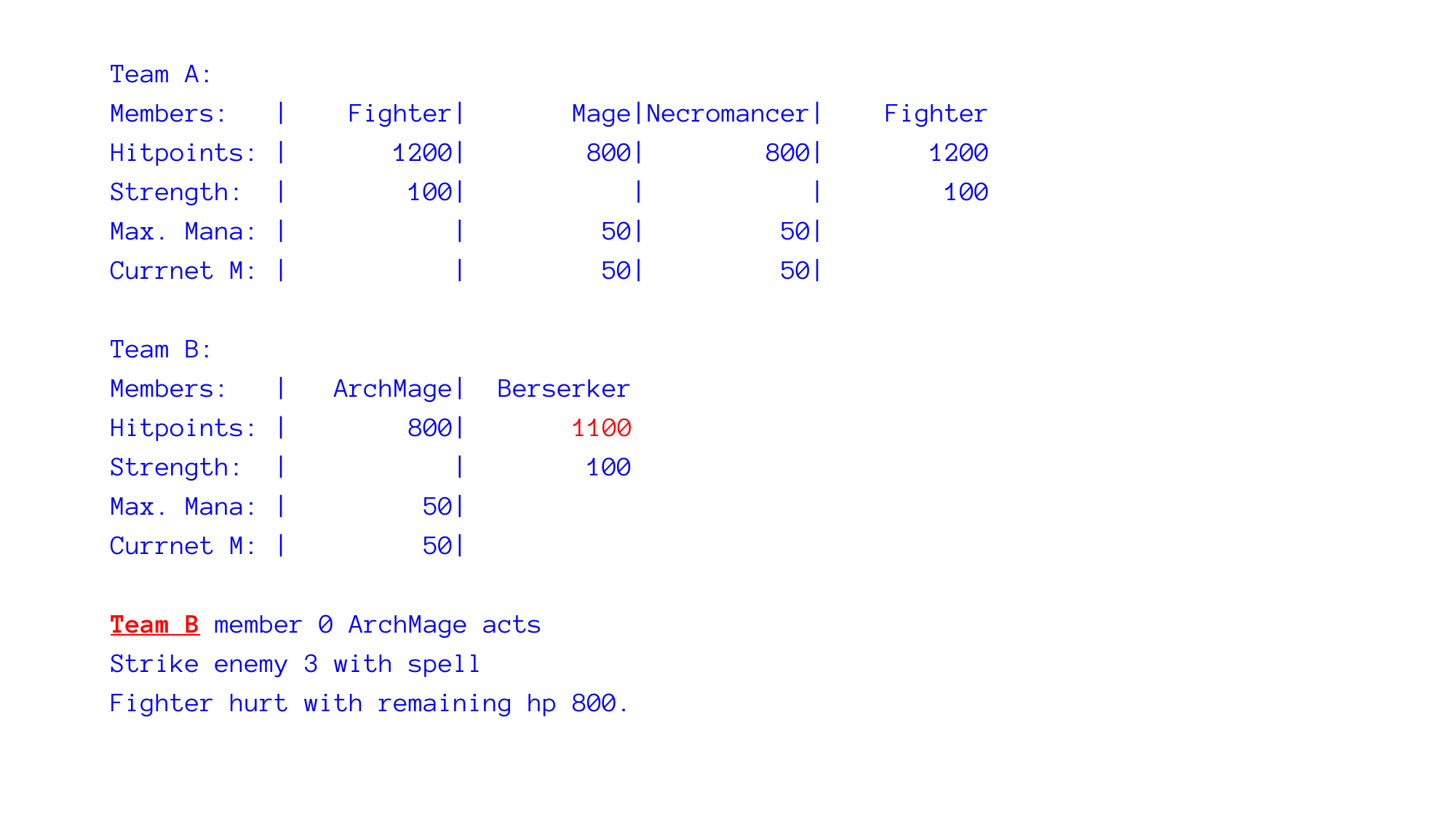

#
Team A:
Members:   |    Fighter|       Mage|Necromancer|    Fighter
Hitpoints: |       1200|        800|        800|       1200
Strength:  |        100|           |           |        100
Max. Mana: |           |         50|         50|
Currnet M: |           |         50|         50|

Team B:
Members:   |   ArchMage|  Berserker
Hitpoints: |        800|       1100
Strength:  |           |        100
Max. Mana: |         50|
Currnet M: |         50|

Team B member 0 ArchMage acts
Strike enemy 3 with spell
Fighter hurt with remaining hp 800.